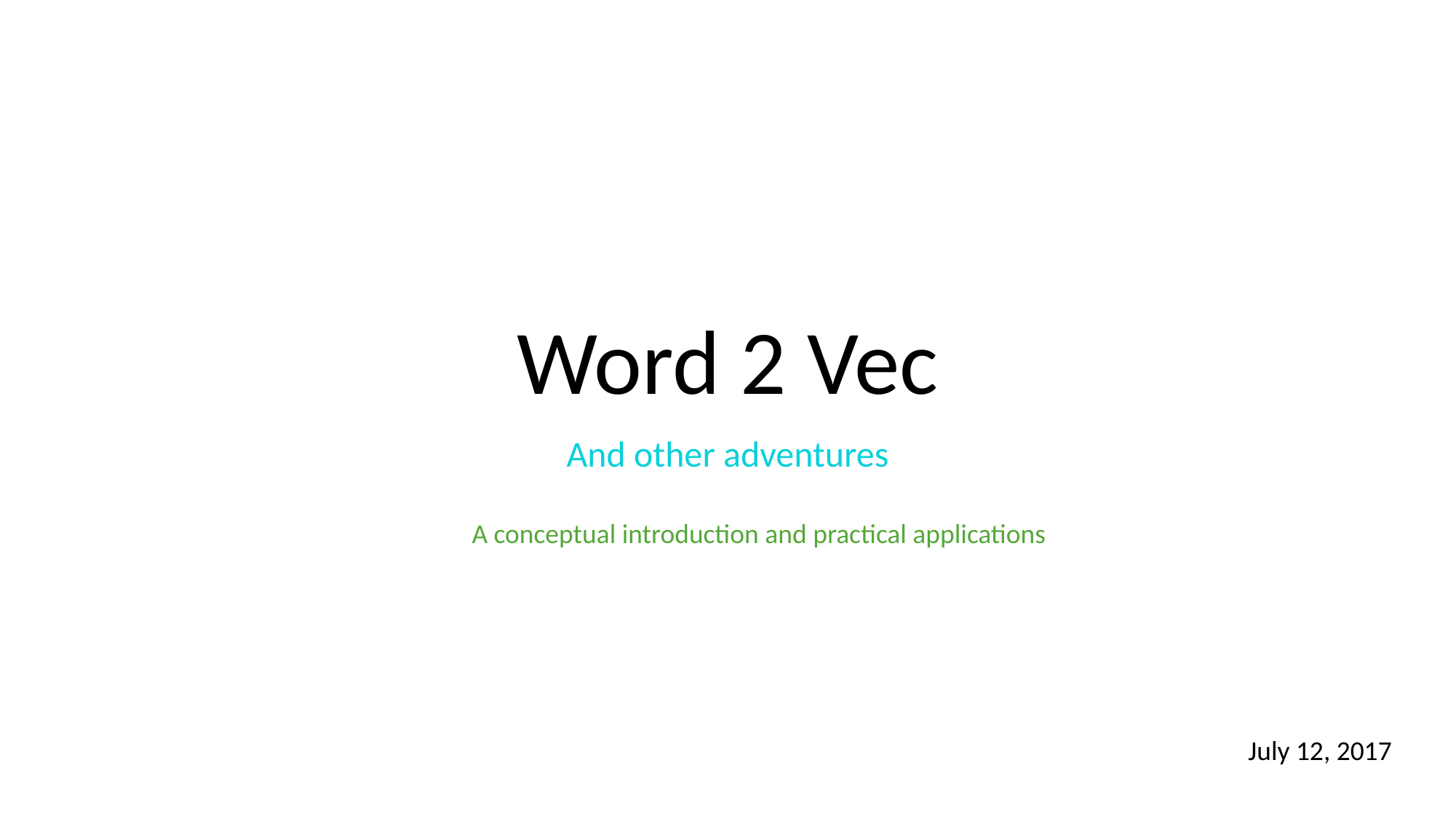

# Word 2 Vec
And other adventures
A conceptual introduction and practical applications
July 12, 2017